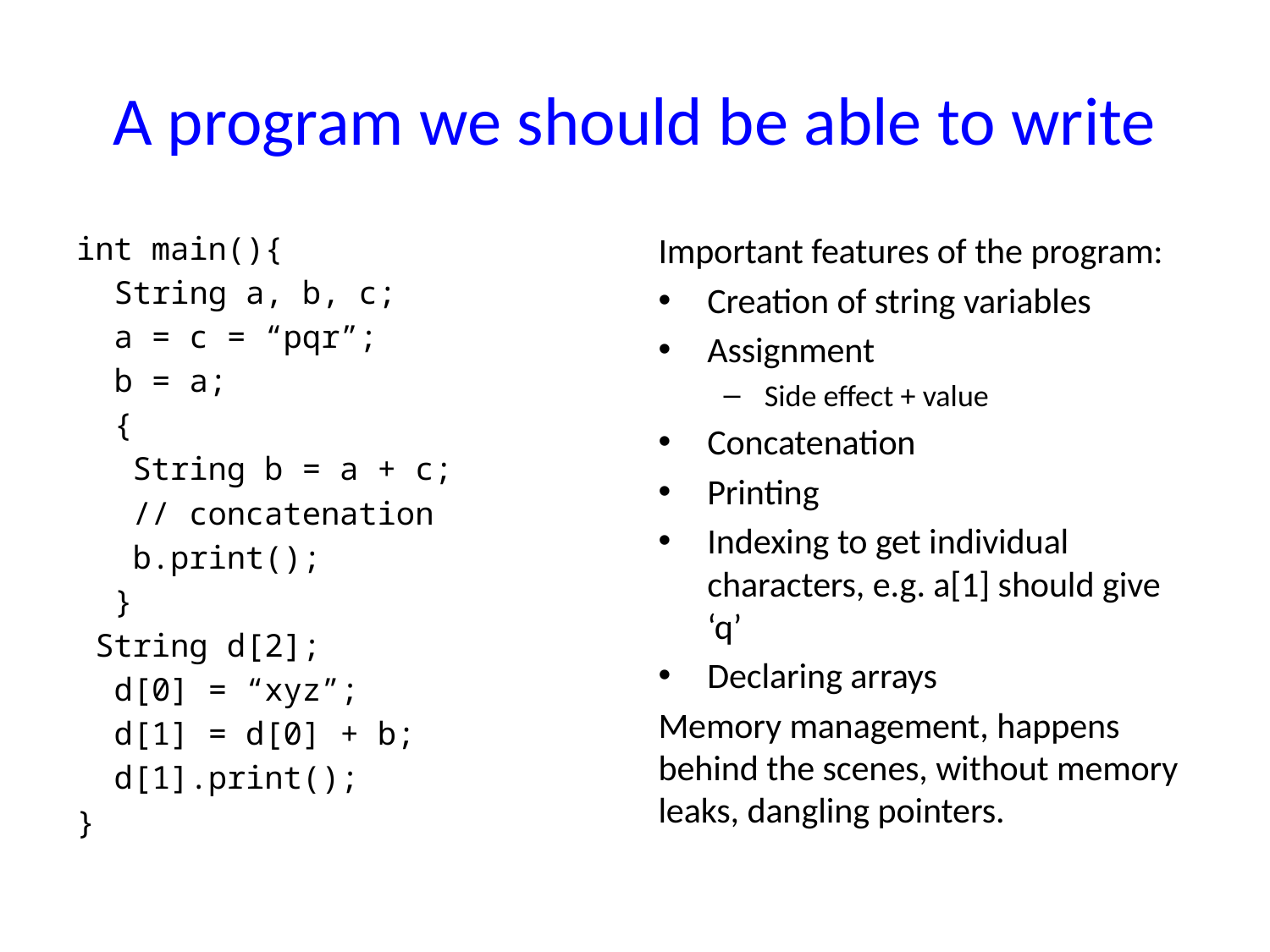

# A program we should be able to write
int main(){
  String a, b, c;
  a = c = “pqr”;
  b = a;
  {
   String b = a + c;
   // concatenation
   b.print();
  }
 String d[2];
  d[0] = “xyz”;
  d[1] = d[0] + b;
  d[1].print();
}
Important features of the program:
Creation of string variables
Assignment
Side effect + value
Concatenation
Printing
Indexing to get individual characters, e.g. a[1] should give ‘q’
Declaring arrays
Memory management, happens behind the scenes, without memory leaks, dangling pointers.